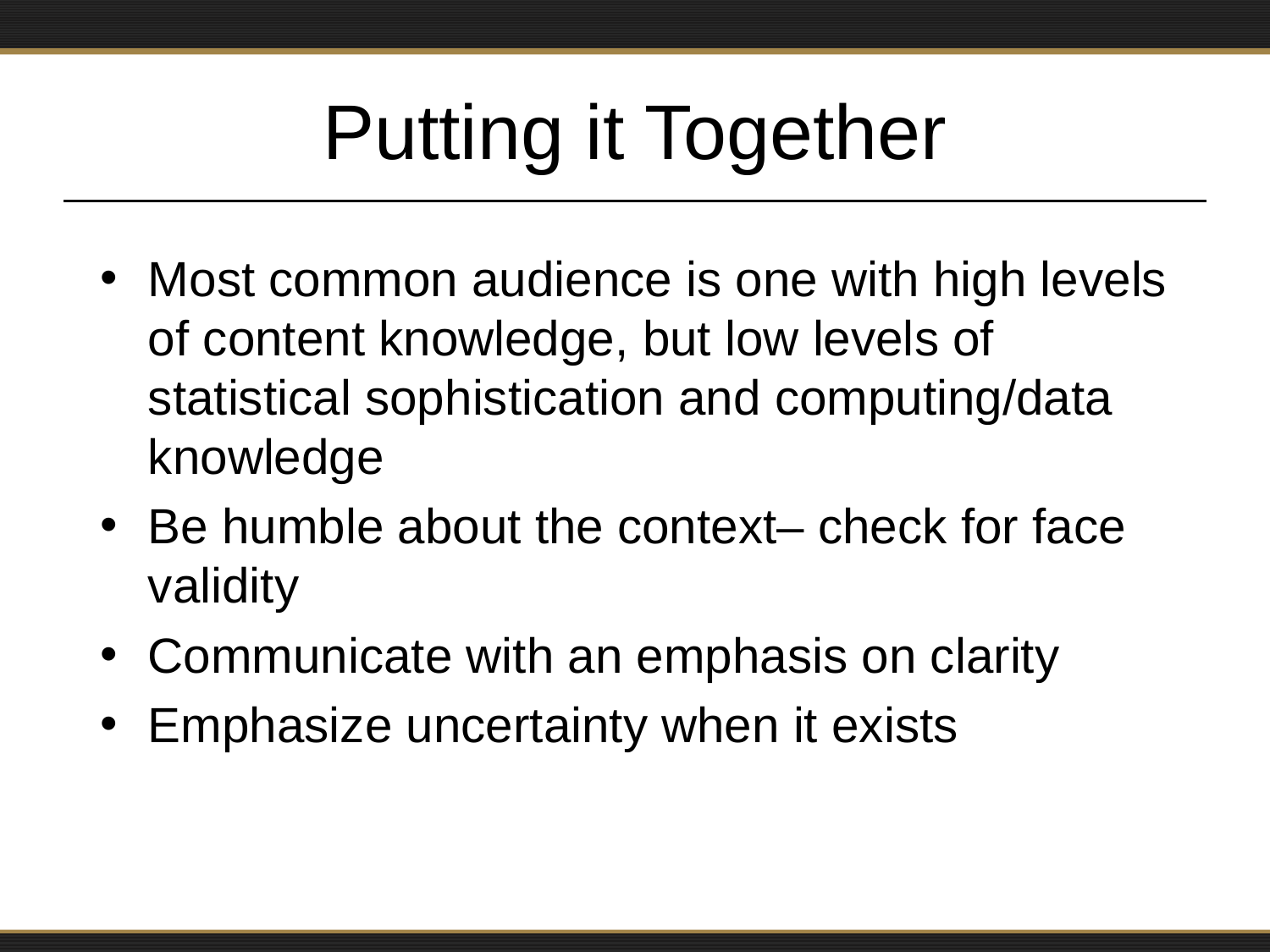

# Putting it Together
Most common audience is one with high levels of content knowledge, but low levels of statistical sophistication and computing/data knowledge
Be humble about the context– check for face validity
Communicate with an emphasis on clarity
Emphasize uncertainty when it exists